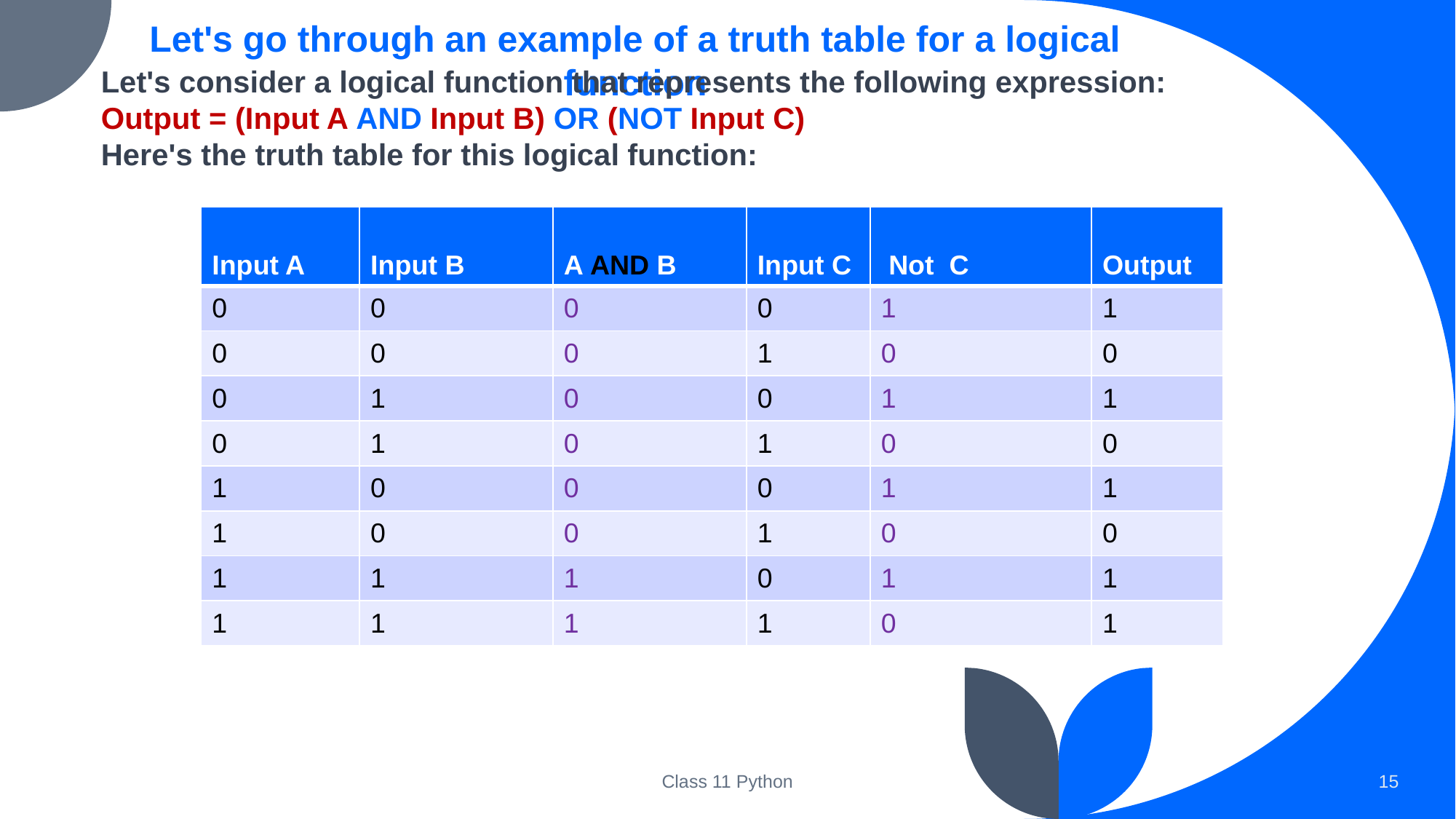

Let's go through an example of a truth table for a logical function
Let's consider a logical function that represents the following expression:
Output = (Input A AND Input B) OR (NOT Input C)
Here's the truth table for this logical function:
| Input A | Input B | A AND B | Input C | Not C | Output |
| --- | --- | --- | --- | --- | --- |
| 0 | 0 | 0 | 0 | 1 | 1 |
| 0 | 0 | 0 | 1 | 0 | 0 |
| 0 | 1 | 0 | 0 | 1 | 1 |
| 0 | 1 | 0 | 1 | 0 | 0 |
| 1 | 0 | 0 | 0 | 1 | 1 |
| 1 | 0 | 0 | 1 | 0 | 0 |
| 1 | 1 | 1 | 0 | 1 | 1 |
| 1 | 1 | 1 | 1 | 0 | 1 |
Class 11 Python
15